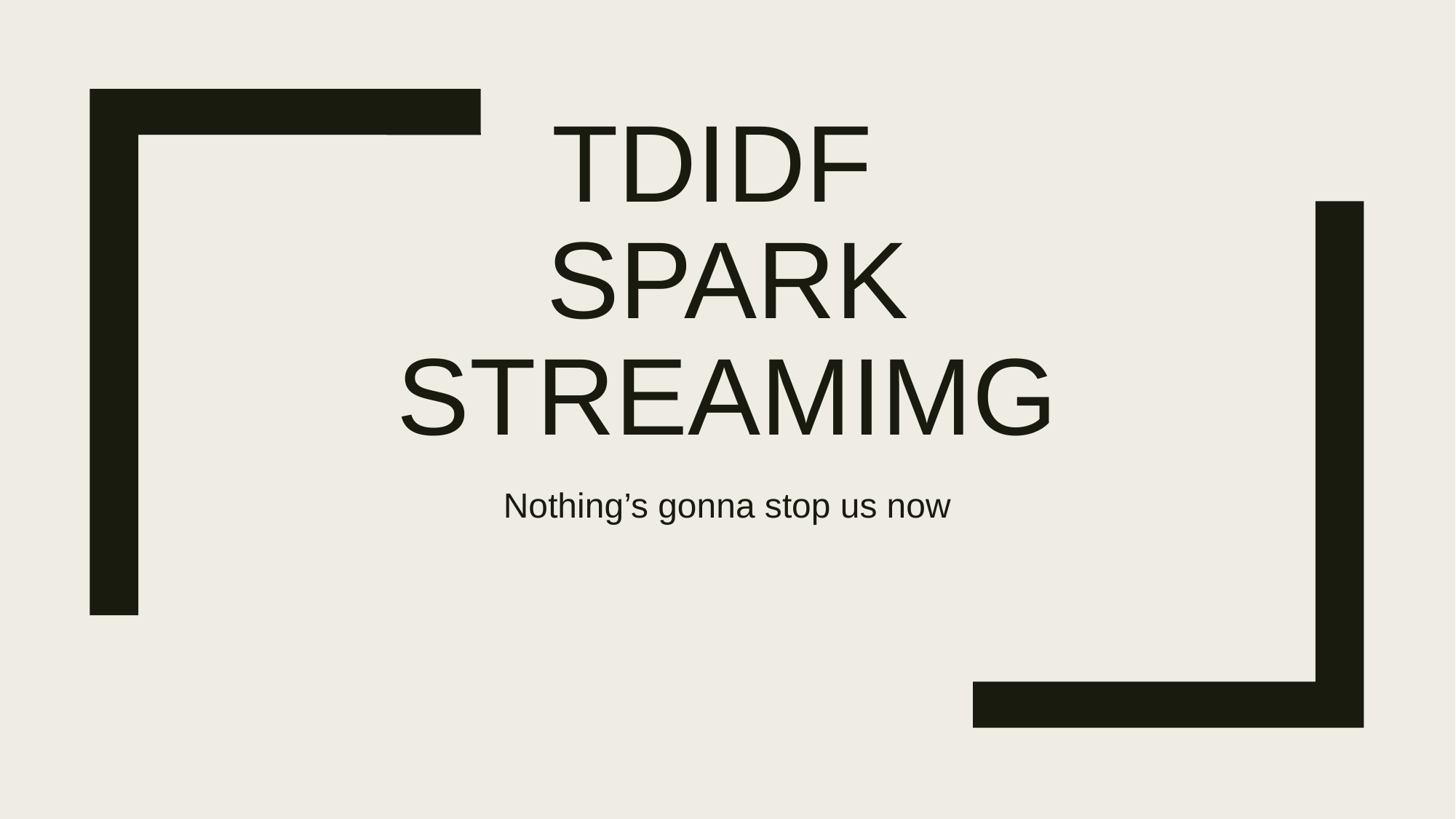

# TDIDF Spark streamimg
Nothing’s gonna stop us now